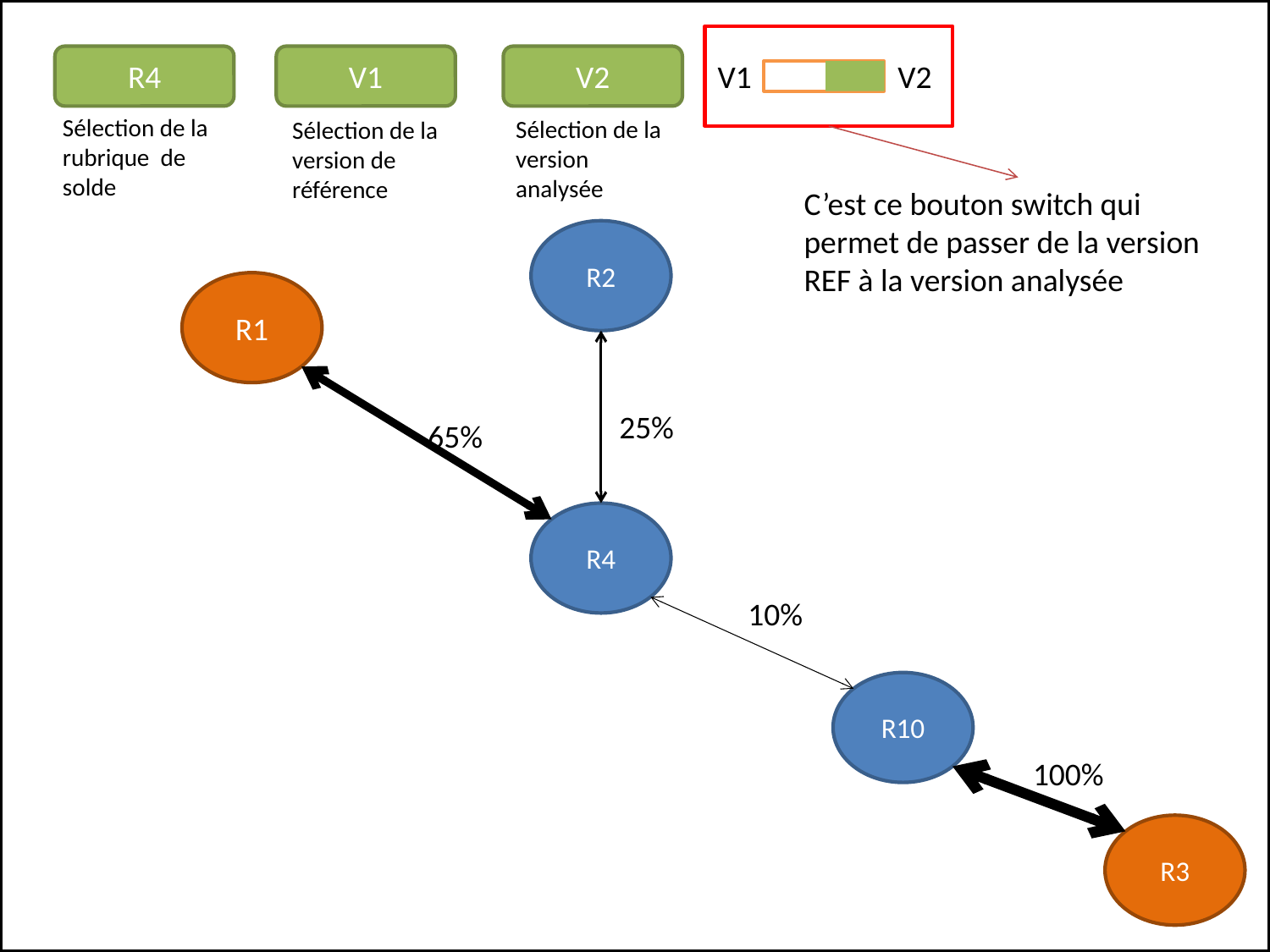

R4
V1
V2
V1
V2

Sélection de la rubrique  de solde
Sélection de la version analysée
Sélection de la version de référence
C’est ce bouton switch qui permet de passer de la version REF à la version analysée
R2
R1
25%
65%
R4
10%
R10
100%
R3